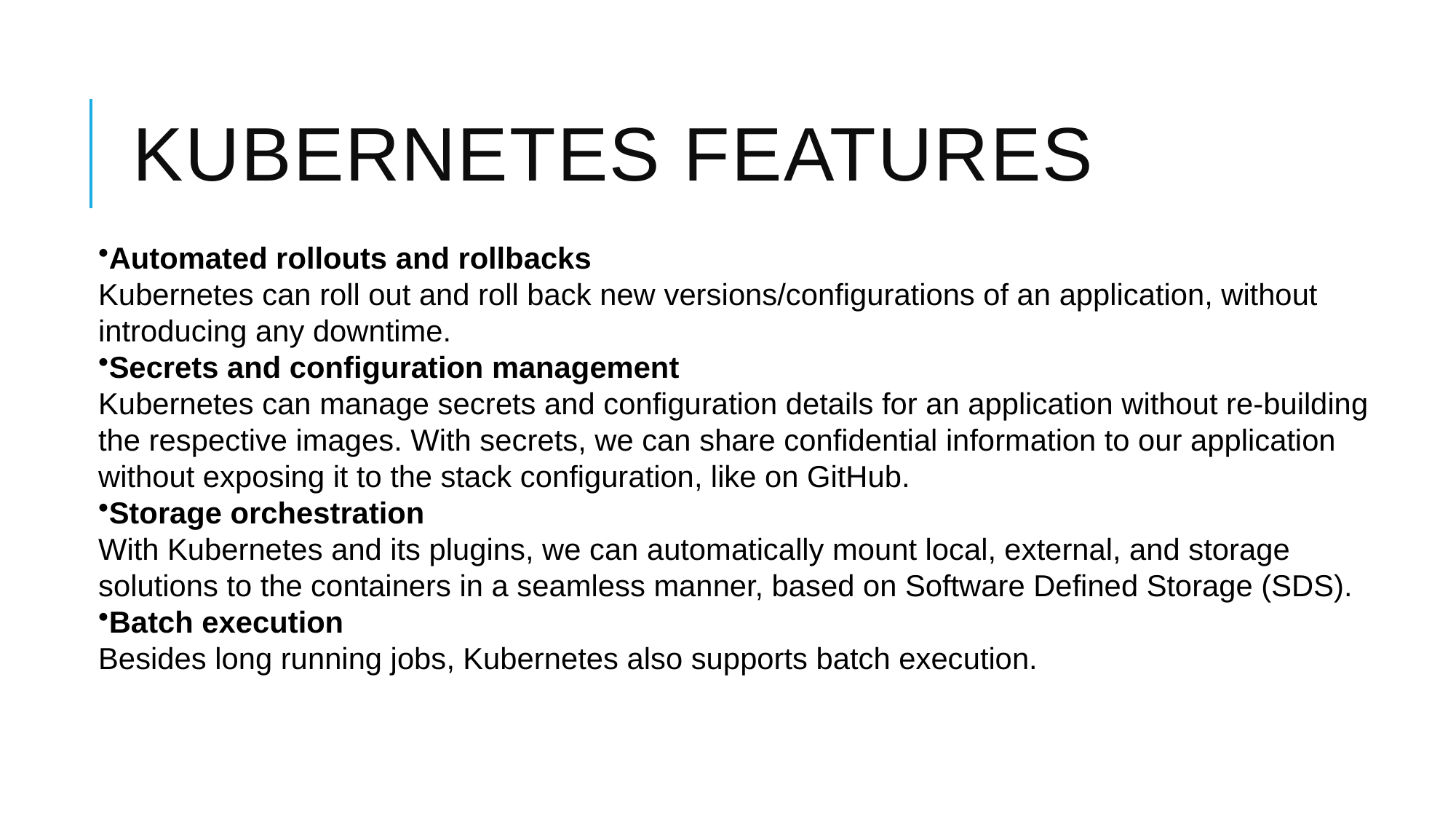

# Kubernetes features
Automated rollouts and rollbacks
Kubernetes can roll out and roll back new versions/configurations of an application, without introducing any downtime.
Secrets and configuration management
Kubernetes can manage secrets and configuration details for an application without re-building the respective images. With secrets, we can share confidential information to our application without exposing it to the stack configuration, like on GitHub.
Storage orchestration
With Kubernetes and its plugins, we can automatically mount local, external, and storage solutions to the containers in a seamless manner, based on Software Defined Storage (SDS).
Batch execution
Besides long running jobs, Kubernetes also supports batch execution.